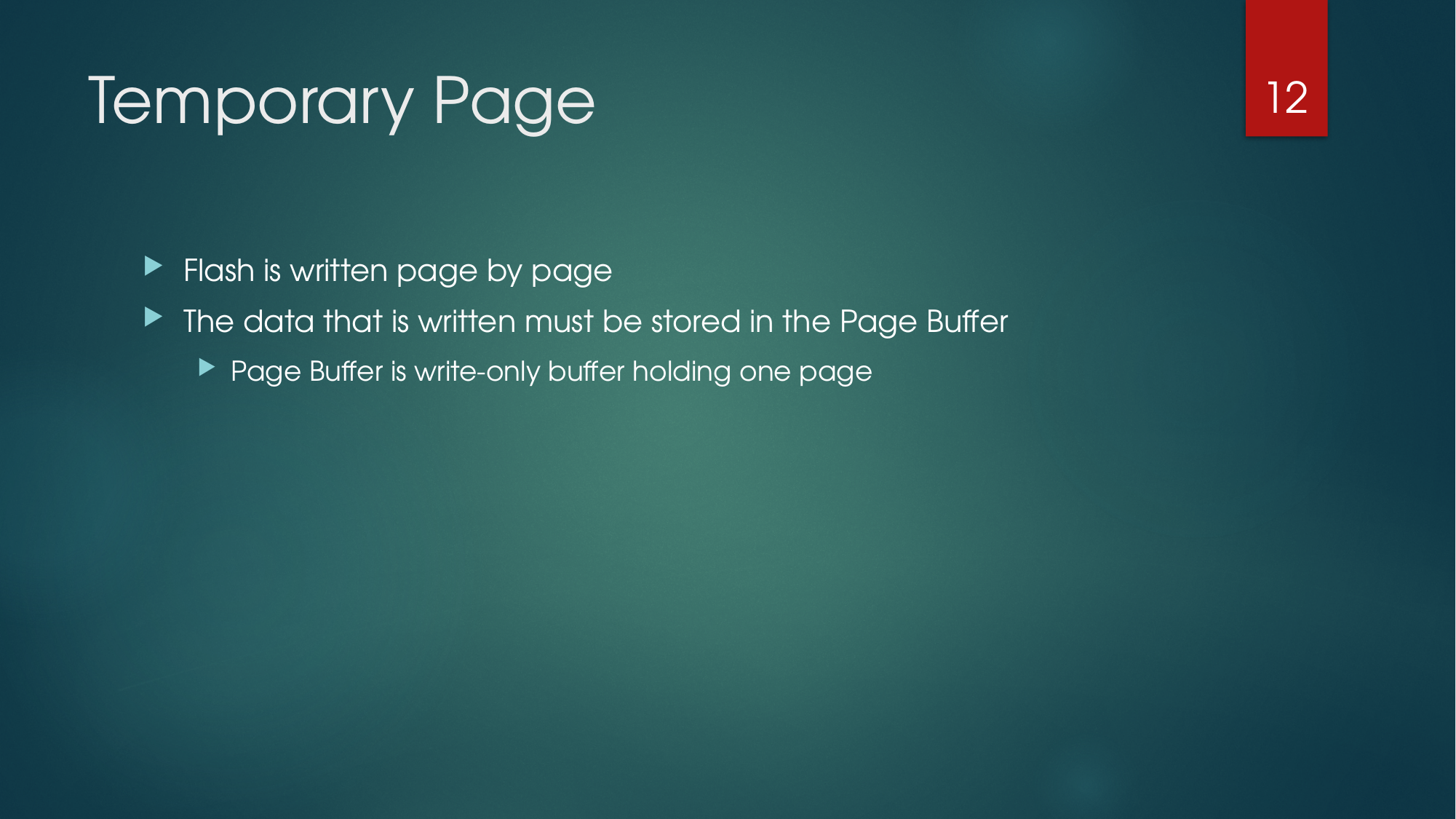

12
# Temporary Page
Flash is written page by page
The data that is written must be stored in the Page Buffer
Page Buffer is write-only buffer holding one page